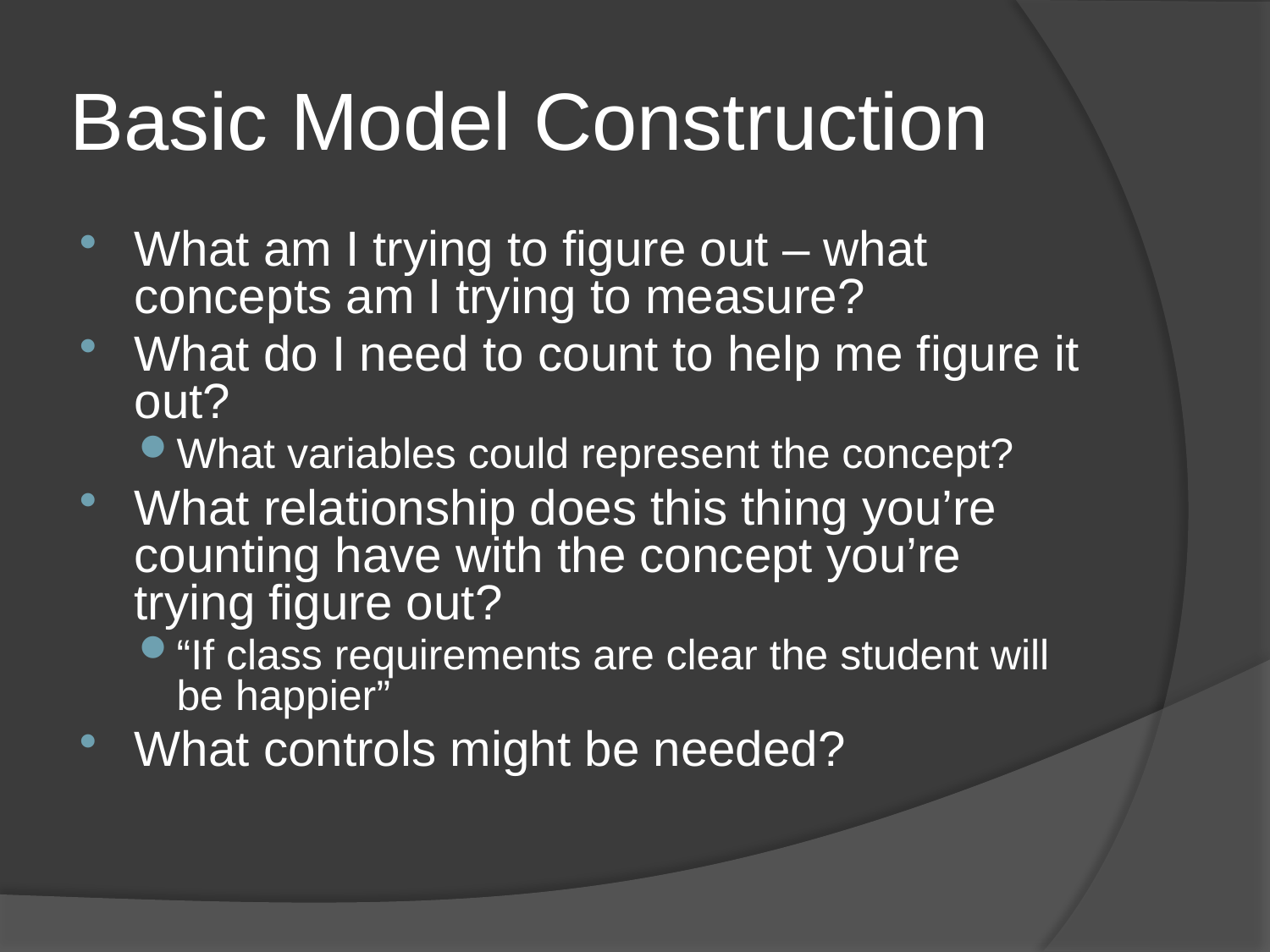

# Basic Model Construction
What am I trying to figure out – what concepts am I trying to measure?
What do I need to count to help me figure it out?
What variables could represent the concept?
What relationship does this thing you’re counting have with the concept you’re trying figure out?
“If class requirements are clear the student will be happier”
What controls might be needed?